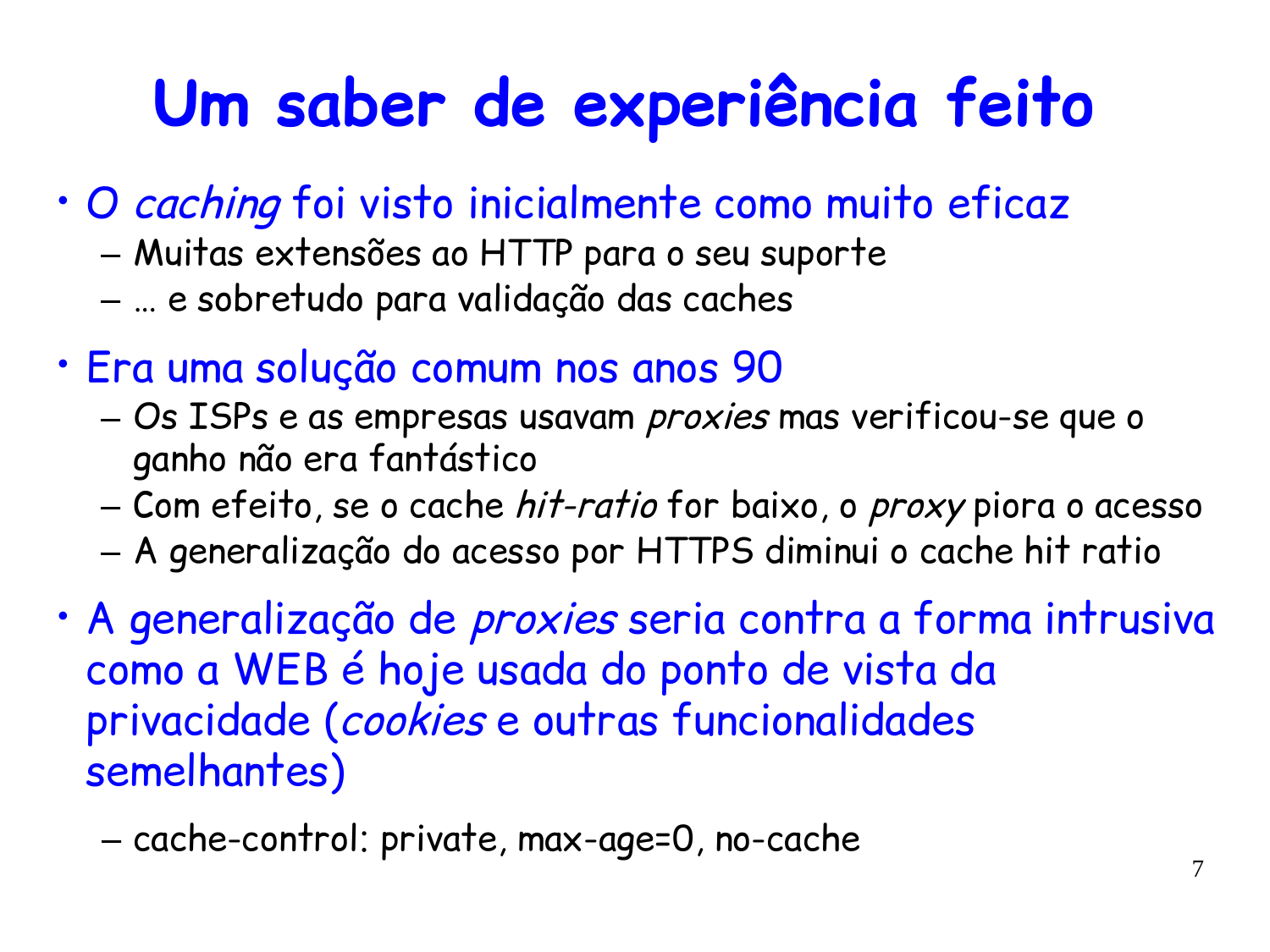

# Um saber de experiência feito
O caching foi visto inicialmente como muito eficaz
Muitas extensões ao HTTP para o seu suporte
… e sobretudo para validação das caches
Era uma solução comum nos anos 90
Os ISPs e as empresas usavam proxies mas verificou-se que o ganho não era fantástico
Com efeito, se o cache hit-ratio for baixo, o proxy piora o acesso
A generalização do acesso por HTTPS diminui o cache hit ratio
A generalização de proxies seria contra a forma intrusiva como a WEB é hoje usada do ponto de vista da privacidade (cookies e outras funcionalidades semelhantes)
cache-control: private, max-age=0, no-cache

7